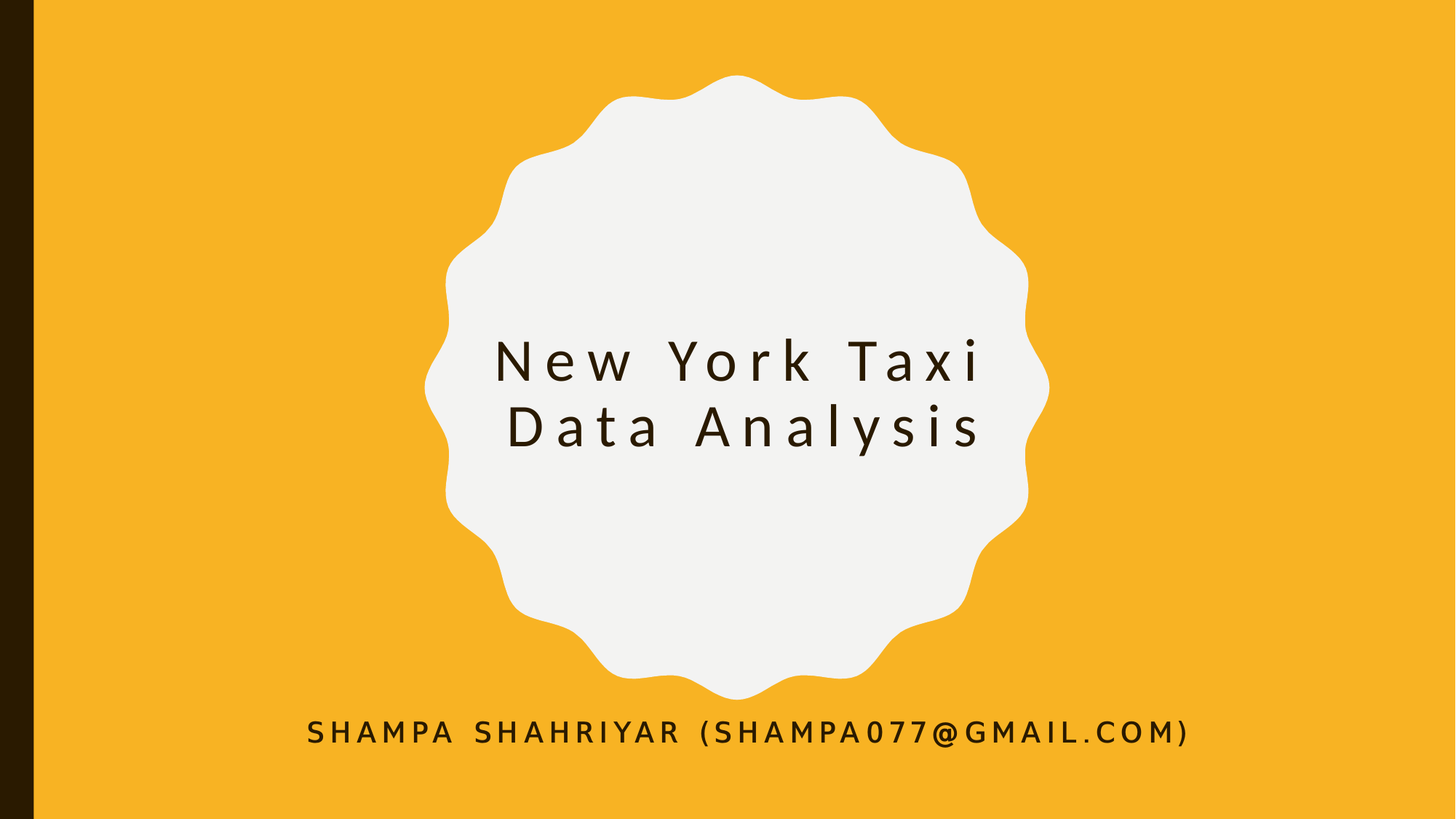

fujiayuan0418@gmail.com
# New York Taxi Data Analysis

Shampa Shahriyar (shampa077@gmail.com)